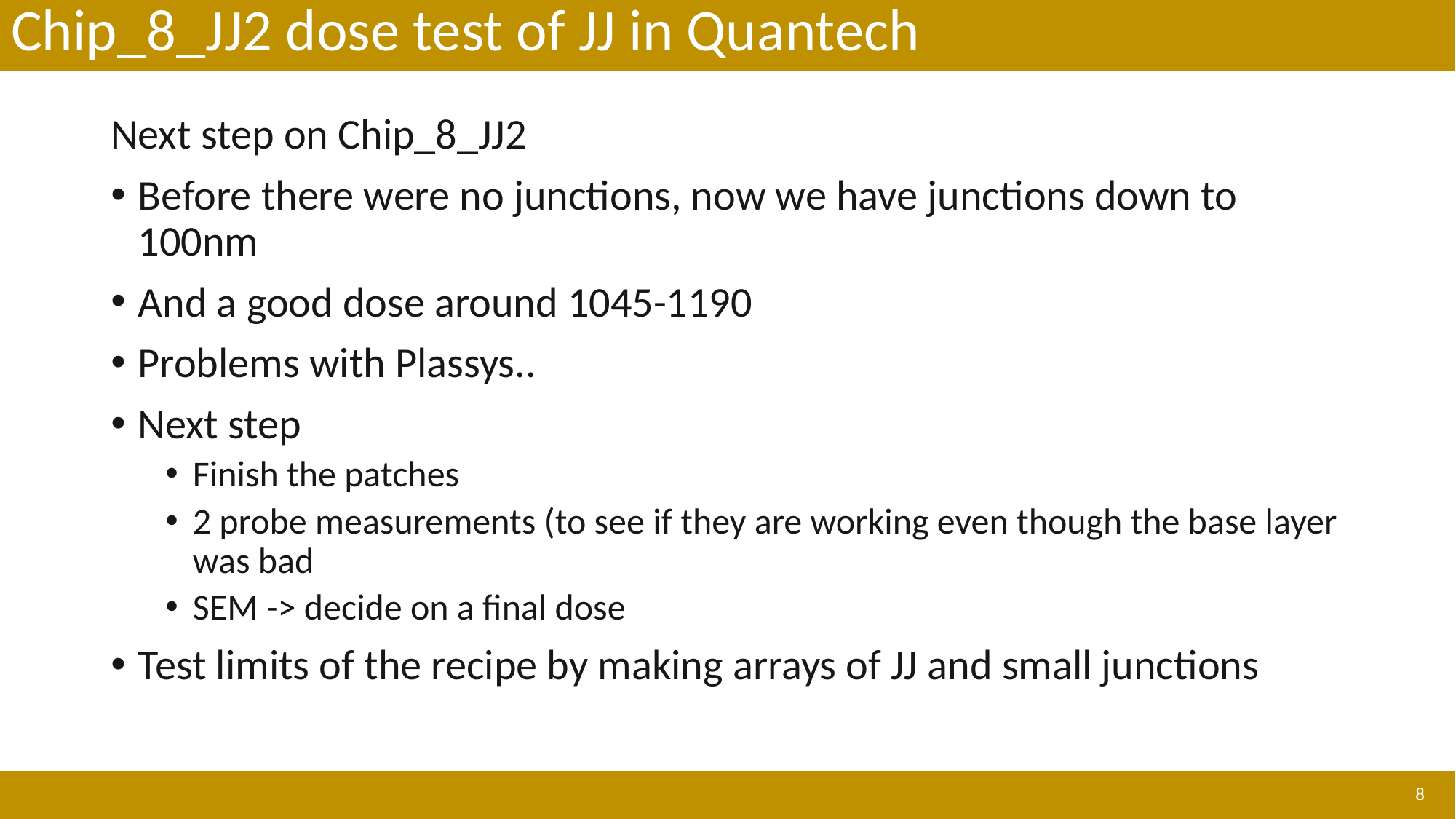

# Chip_8_JJ2 dose test of JJ in Quantech
Next step on Chip_8_JJ2
Before there were no junctions, now we have junctions down to 100nm
And a good dose around 1045-1190
Problems with Plassys..
Next step
Finish the patches
2 probe measurements (to see if they are working even though the base layer was bad
SEM -> decide on a final dose
Test limits of the recipe by making arrays of JJ and small junctions
8